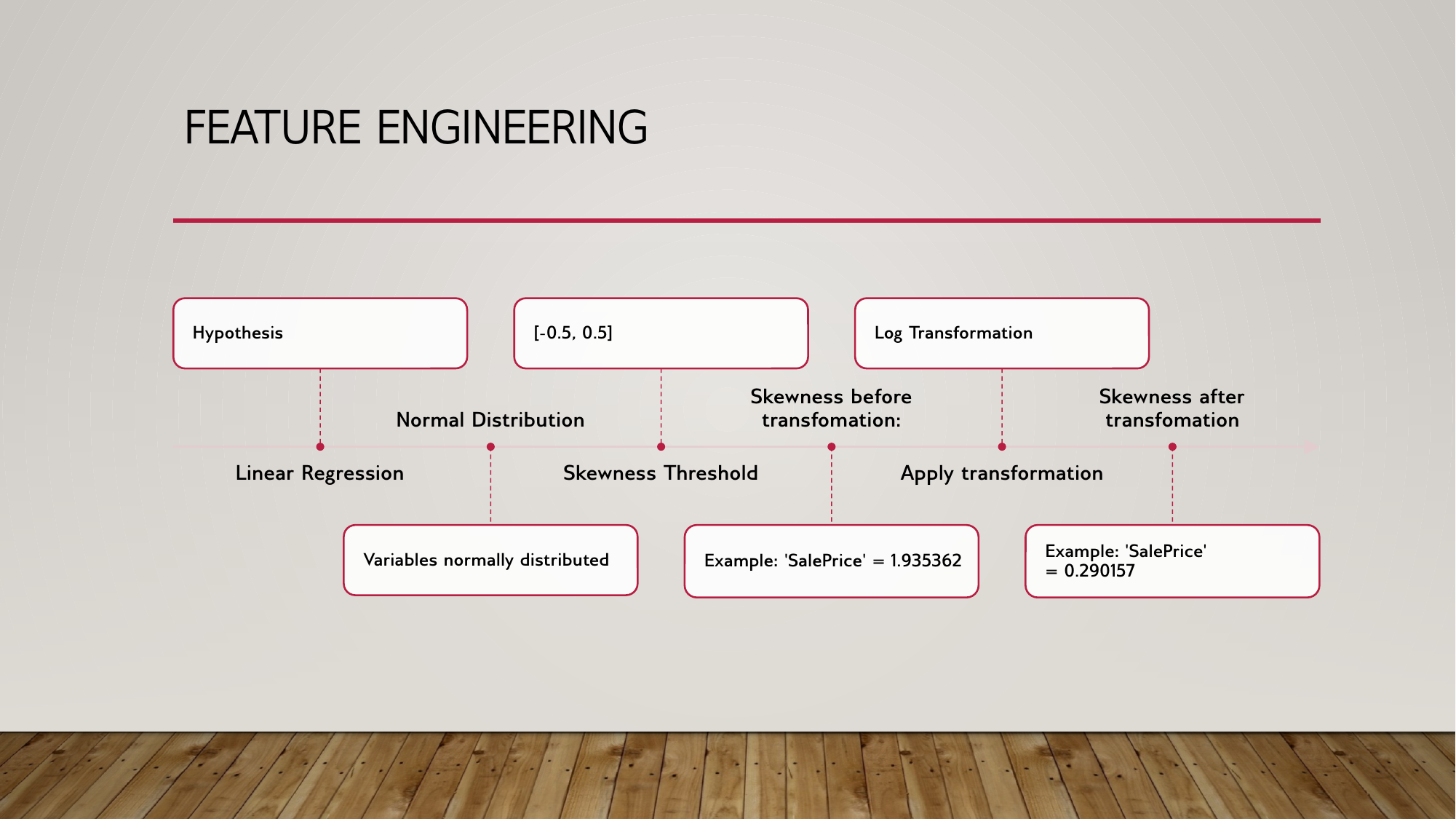

# Feature engineering
Linear Regression
Hypothesis
Normal Distribution
Variables normally distributed
Skewness Threshold
[-0.5, 0.5]
Skewness before transfomation:
Example: 'SalePrice' = 1.935362
Apply transformation
Log Transformation
Skewness after transfomation
Example: 'SalePrice' = 0.290157